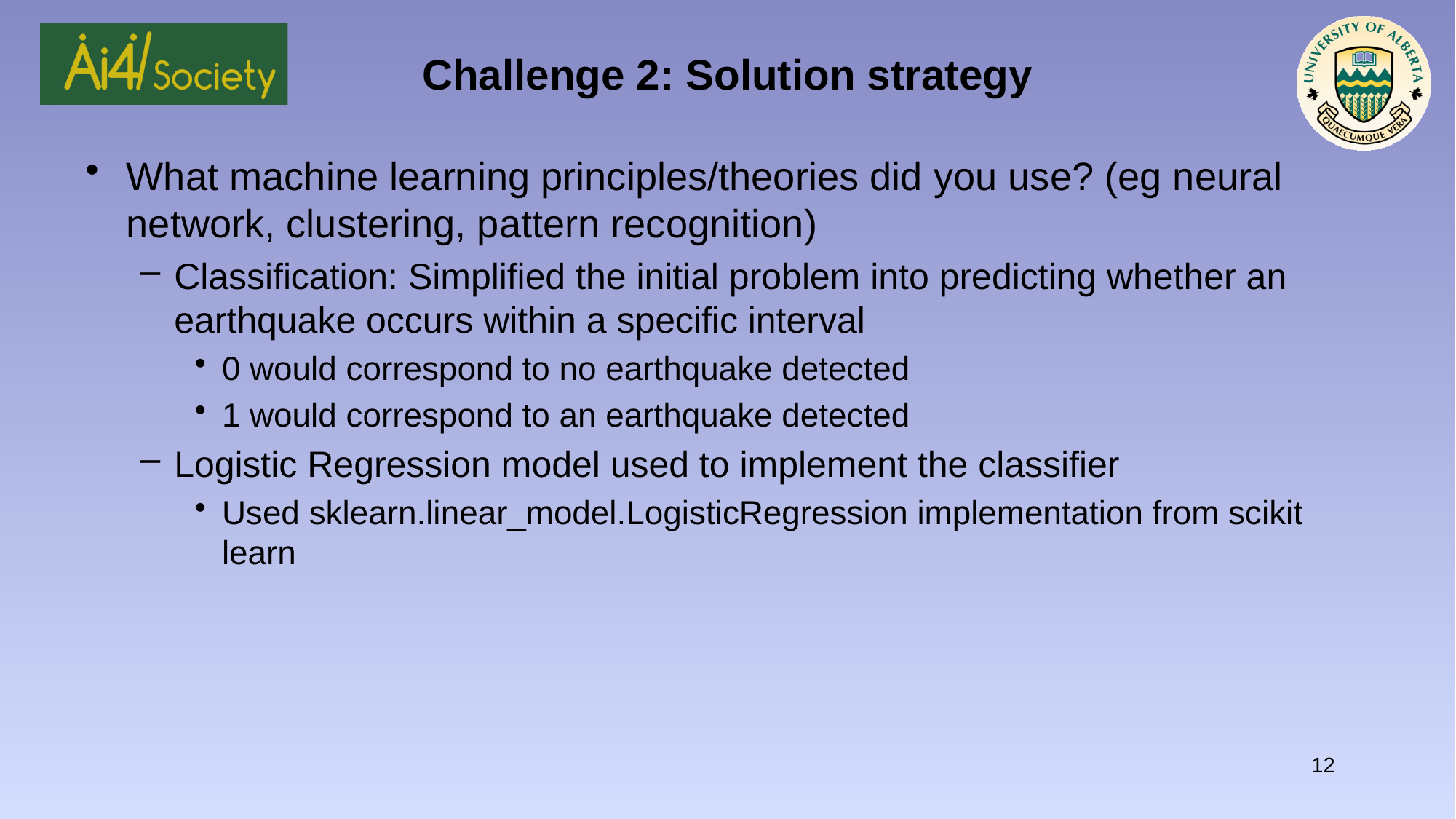

# Challenge 2: Solution strategy
What machine learning principles/theories did you use? (eg neural network, clustering, pattern recognition)
Classification: Simplified the initial problem into predicting whether an earthquake occurs within a specific interval
0 would correspond to no earthquake detected
1 would correspond to an earthquake detected
Logistic Regression model used to implement the classifier
Used sklearn.linear_model.LogisticRegression implementation from scikit learn
12